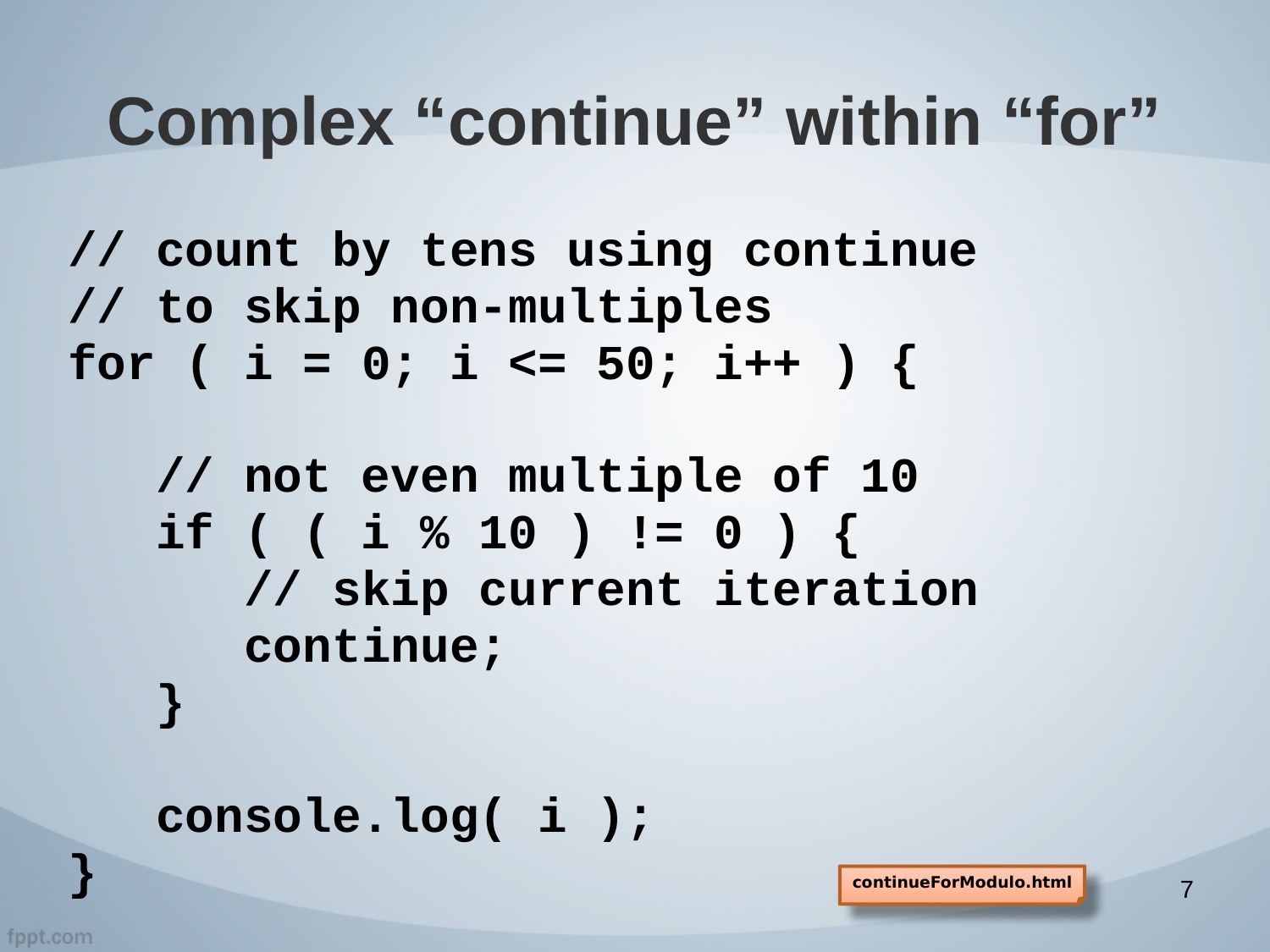

# Complex “continue” within “for”
// count by tens using continue
// to skip non-multiples
for ( i = 0; i <= 50; i++ ) {

   // not even multiple of 10
   if ( ( i % 10 ) != 0 ) {
      // skip current iteration
      continue;
   }

   console.log( i );
}
continueForModulo.html
7